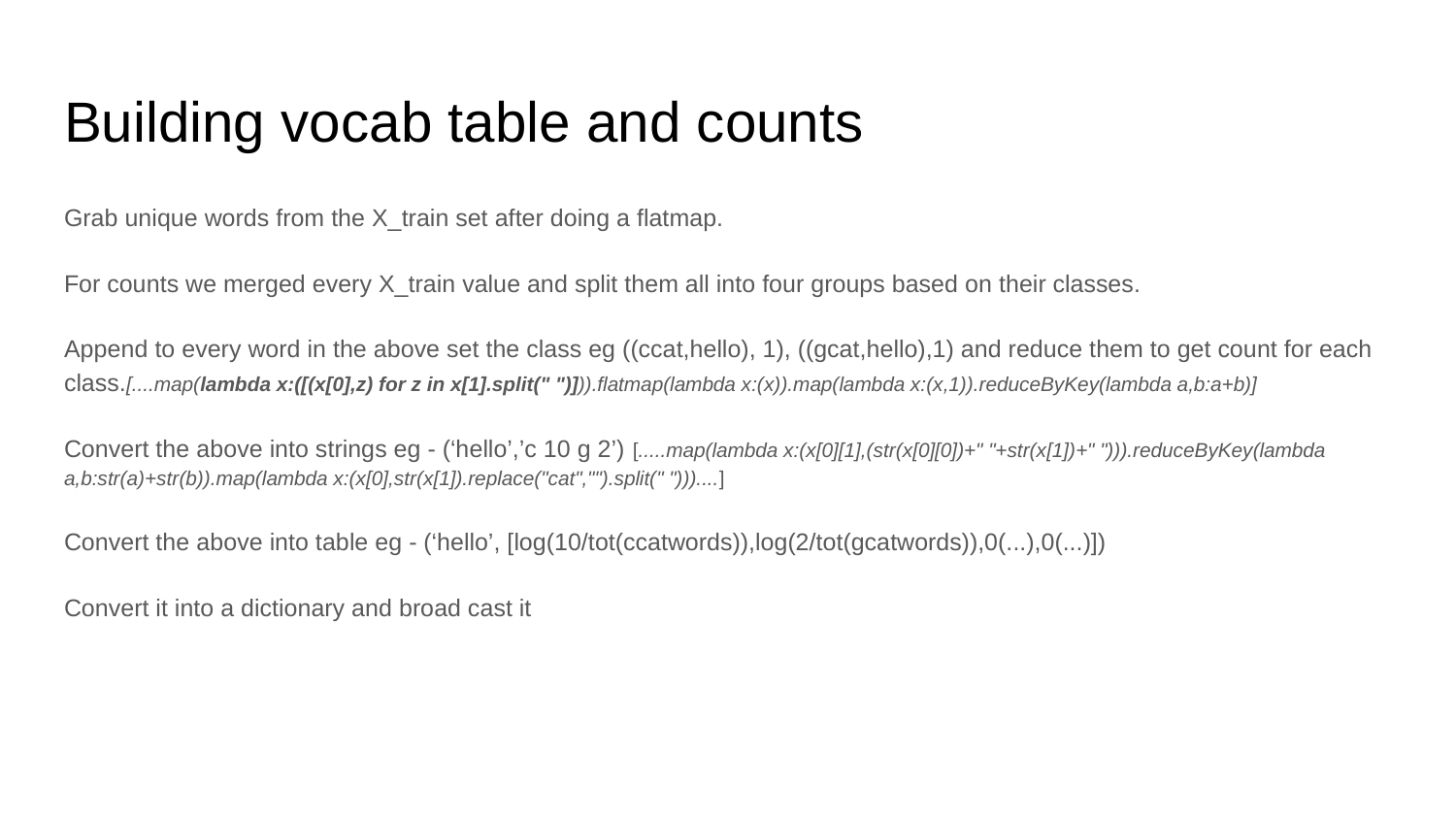

# Building vocab table and counts
Grab unique words from the X_train set after doing a flatmap.
For counts we merged every X_train value and split them all into four groups based on their classes.
Append to every word in the above set the class eg ((ccat,hello), 1), ((gcat,hello),1) and reduce them to get count for each class.[....map(lambda x:([(x[0],z) for z in x[1].split(" ")])).flatmap(lambda x:(x)).map(lambda x:(x,1)).reduceByKey(lambda a,b:a+b)]
Convert the above into strings eg - (‘hello’,’c 10 g 2’) [.....map(lambda x:(x[0][1],(str(x[0][0])+" "+str(x[1])+" "))).reduceByKey(lambda a,b:str(a)+str(b)).map(lambda x:(x[0],str(x[1]).replace("cat","").split(" ")))....]
Convert the above into table eg - (‘hello’, [log(10/tot(ccatwords)),log(2/tot(gcatwords)),0(...),0(...)])
Convert it into a dictionary and broad cast it